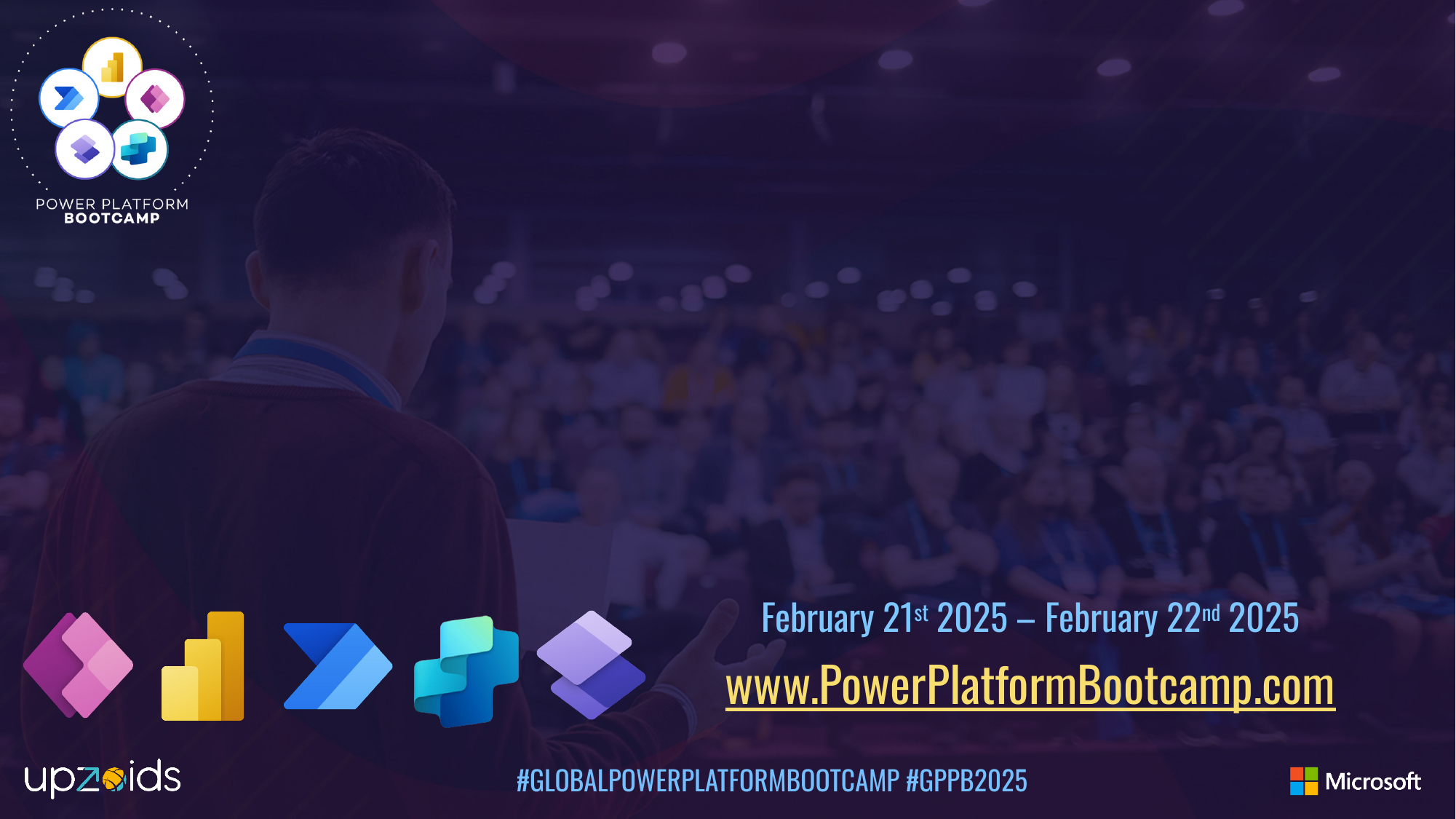

#

February 21st 2025 – February 22nd 2025
www.PowerPlatformBootcamp.com